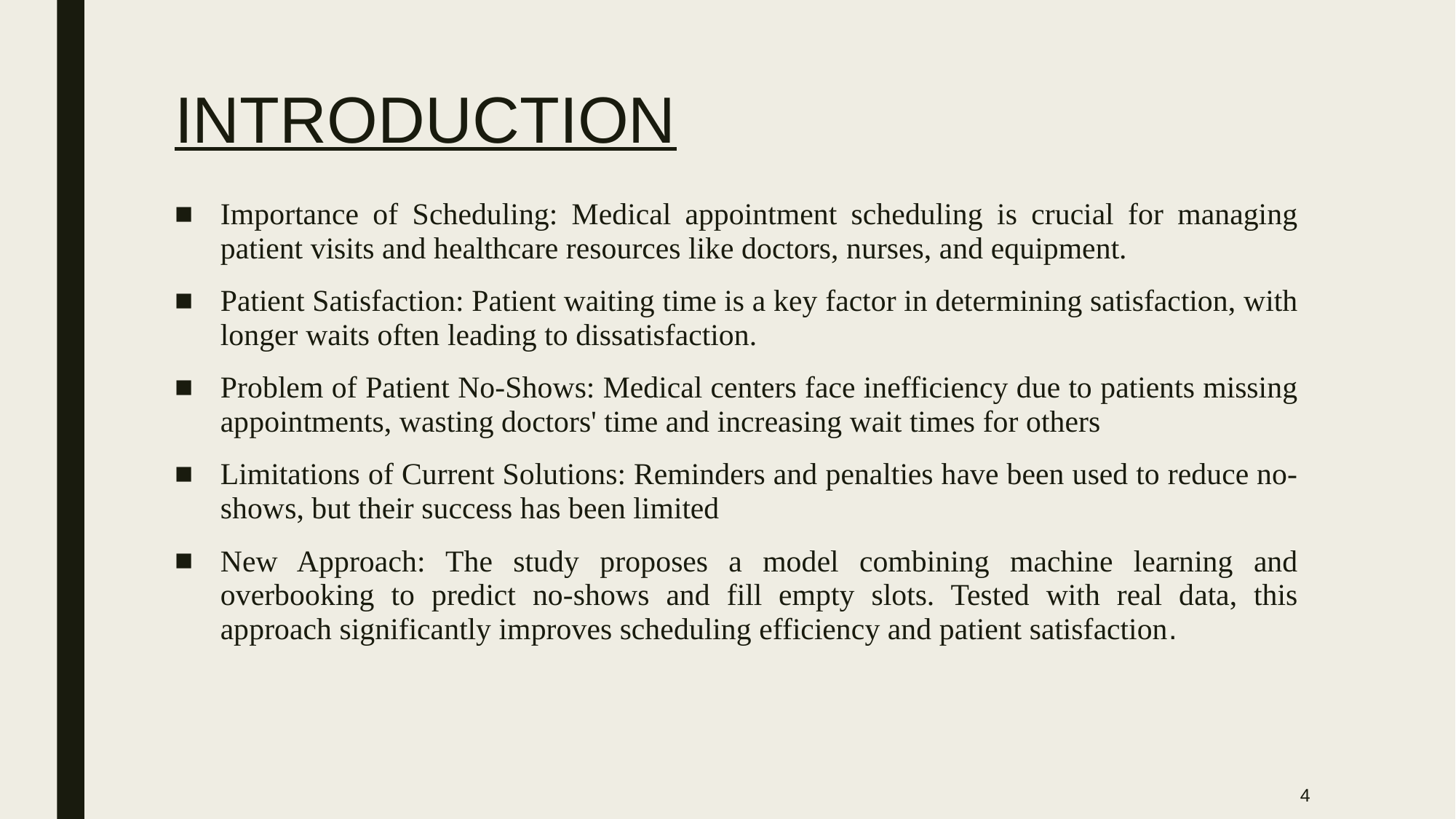

# INTRODUCTION
Importance of Scheduling: Medical appointment scheduling is crucial for managing patient visits and healthcare resources like doctors, nurses, and equipment.
Patient Satisfaction: Patient waiting time is a key factor in determining satisfaction, with longer waits often leading to dissatisfaction.
Problem of Patient No-Shows: Medical centers face inefficiency due to patients missing appointments, wasting doctors' time and increasing wait times for others
Limitations of Current Solutions: Reminders and penalties have been used to reduce no-shows, but their success has been limited
New Approach: The study proposes a model combining machine learning and overbooking to predict no-shows and fill empty slots. Tested with real data, this approach significantly improves scheduling efficiency and patient satisfaction.
4